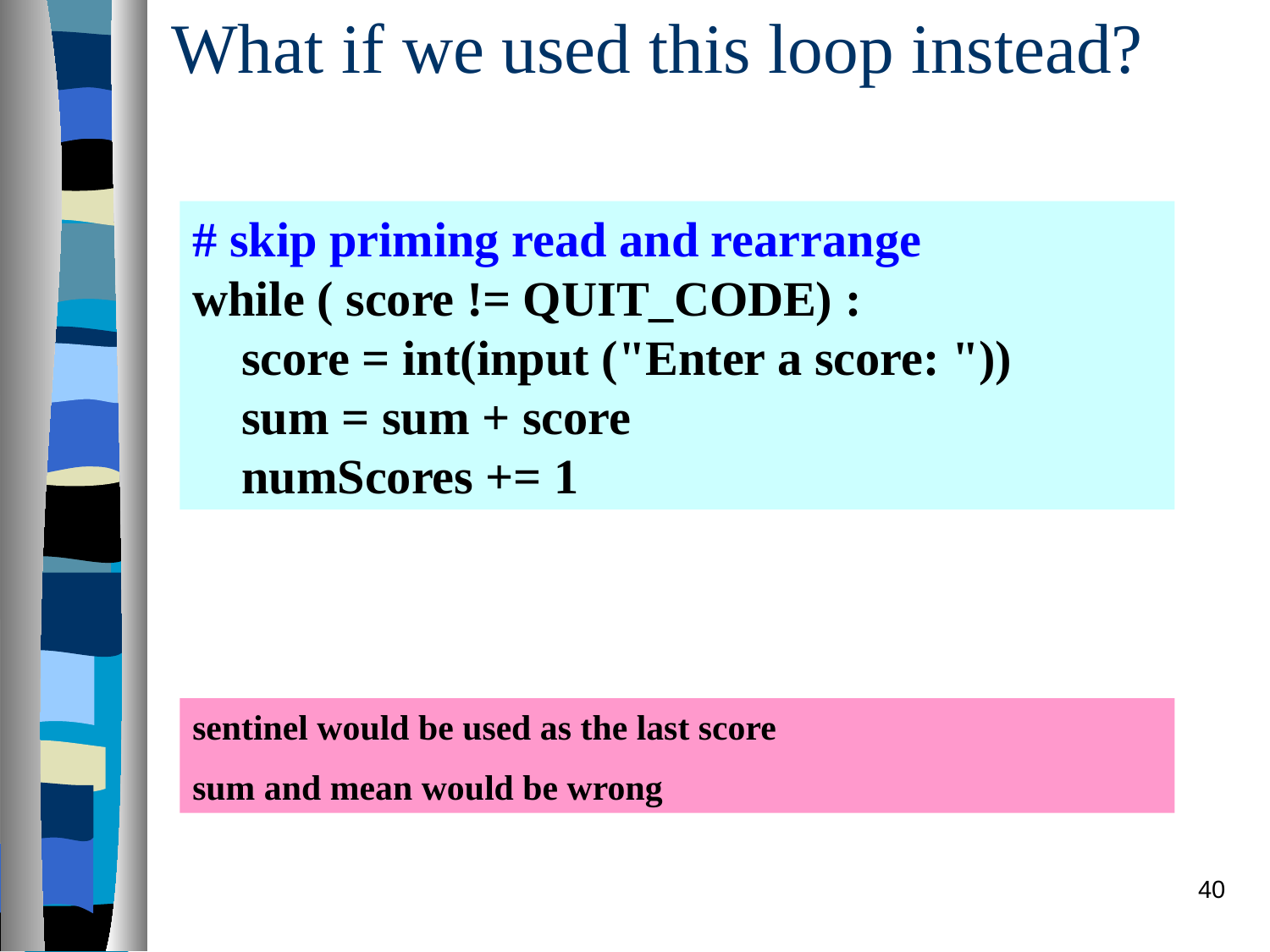

# What if we used this loop instead?
# skip priming read and rearrange while ( score != QUIT_CODE) : score = int(input ("Enter a score: ")) sum = sum + score numScores += 1
sentinel would be used as the last score
sum and mean would be wrong
40